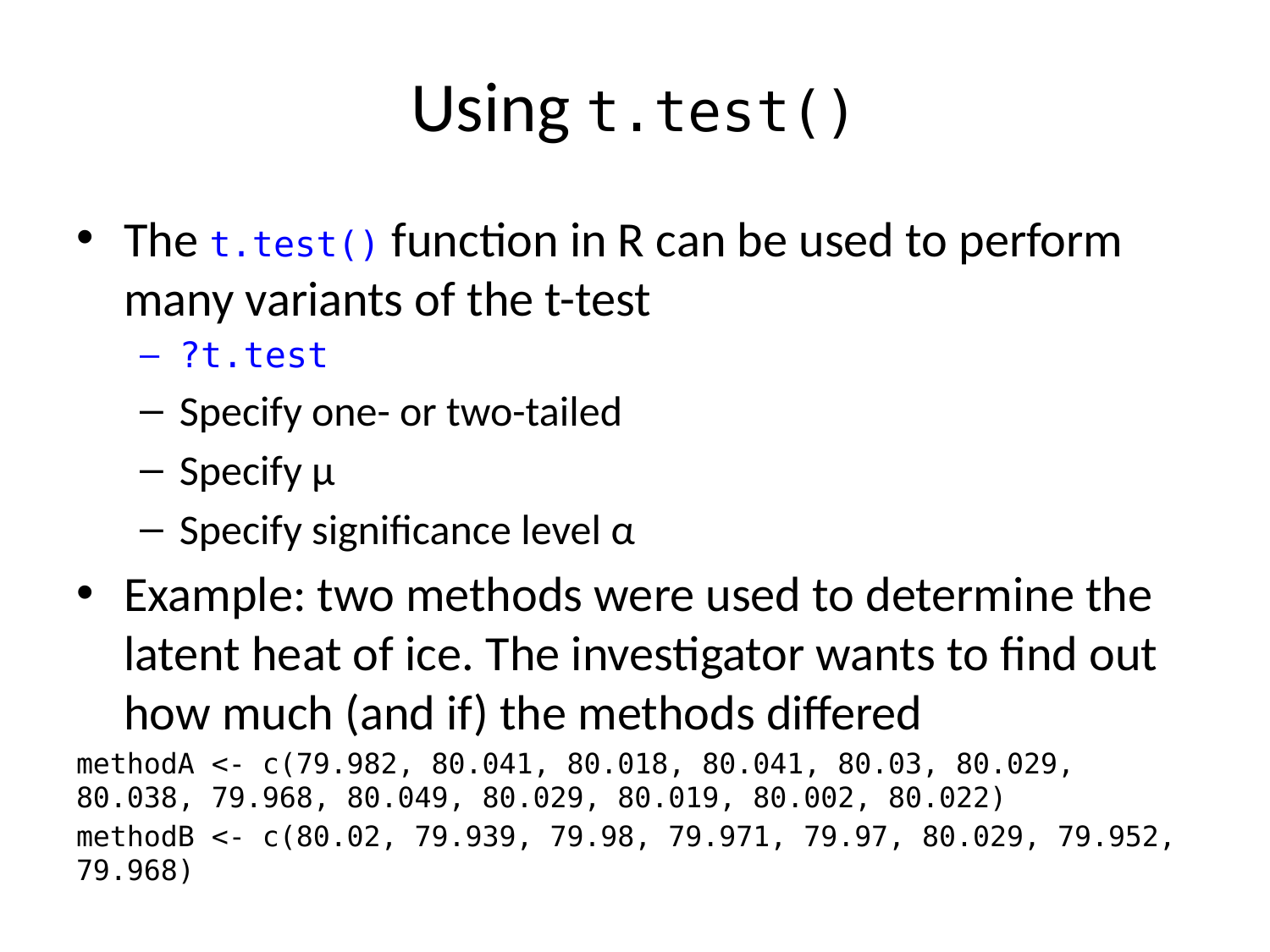

# Using t.test()
The t.test() function in R can be used to perform many variants of the t-test
?t.test
Specify one- or two-tailed
Specify µ
Specify significance level α
Example: two methods were used to determine the latent heat of ice. The investigator wants to find out how much (and if) the methods differed
methodA <- c(79.982, 80.041, 80.018, 80.041, 80.03, 80.029, 80.038, 79.968, 80.049, 80.029, 80.019, 80.002, 80.022)
methodB <- c(80.02, 79.939, 79.98, 79.971, 79.97, 80.029, 79.952, 79.968)